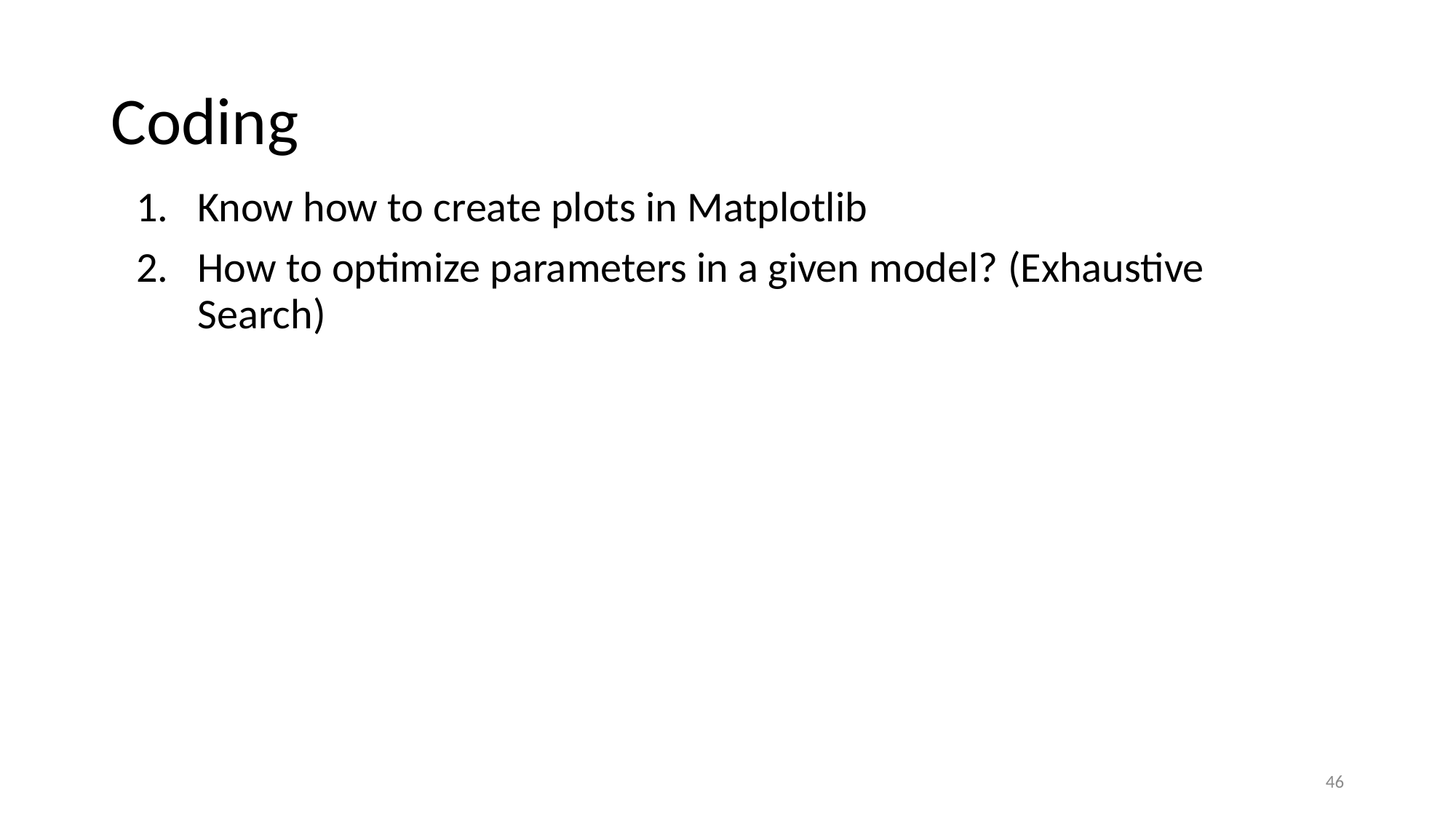

# Coding
Know how to create plots in Matplotlib
How to optimize parameters in a given model? (Exhaustive Search)
46